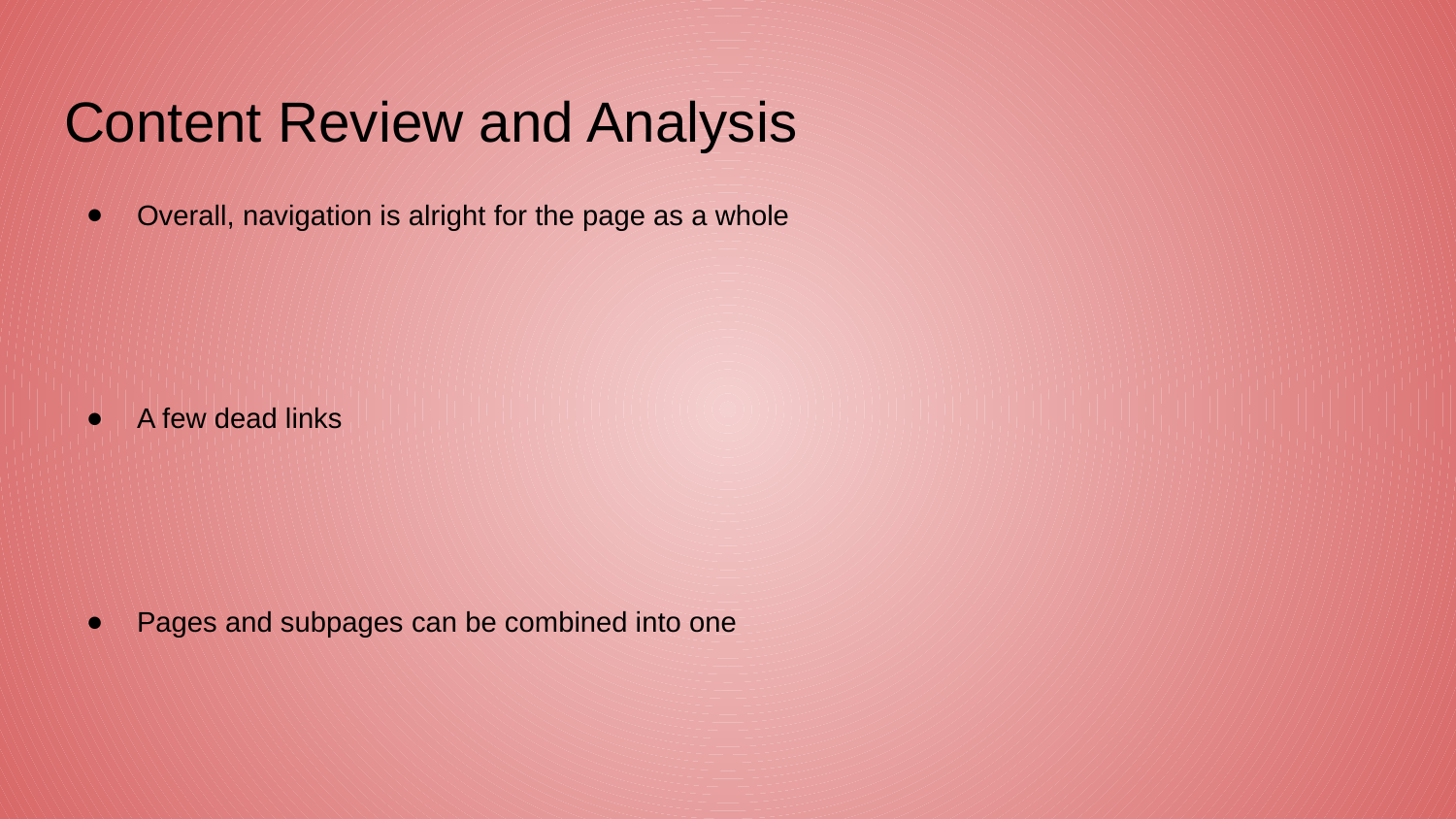

# Content Review and Analysis
Overall, navigation is alright for the page as a whole

A few dead links

Pages and subpages can be combined into one